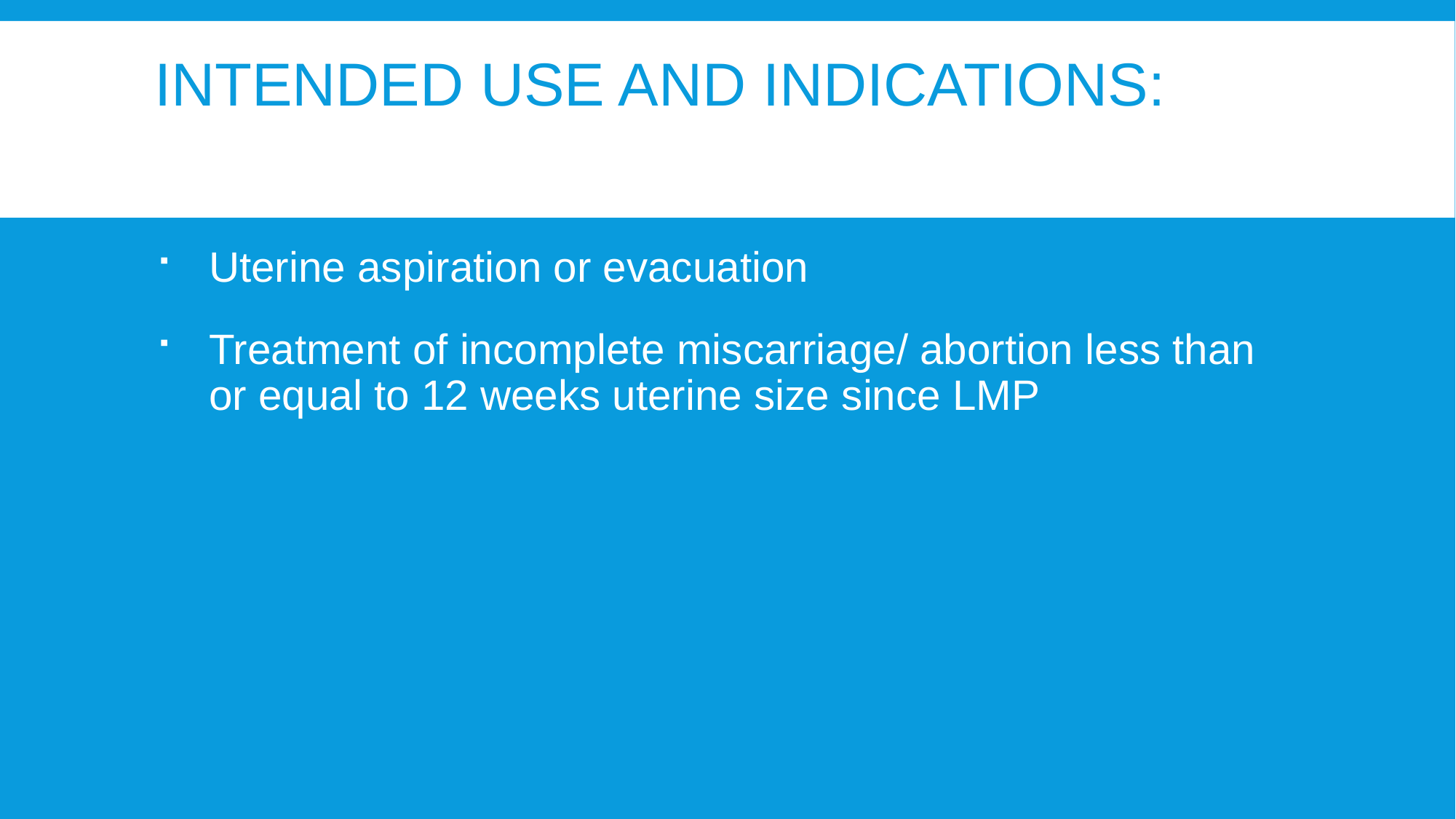

# Intended use and indications:
Uterine aspiration or evacuation
Treatment of incomplete miscarriage/ abortion less than or equal to 12 weeks uterine size since LMP